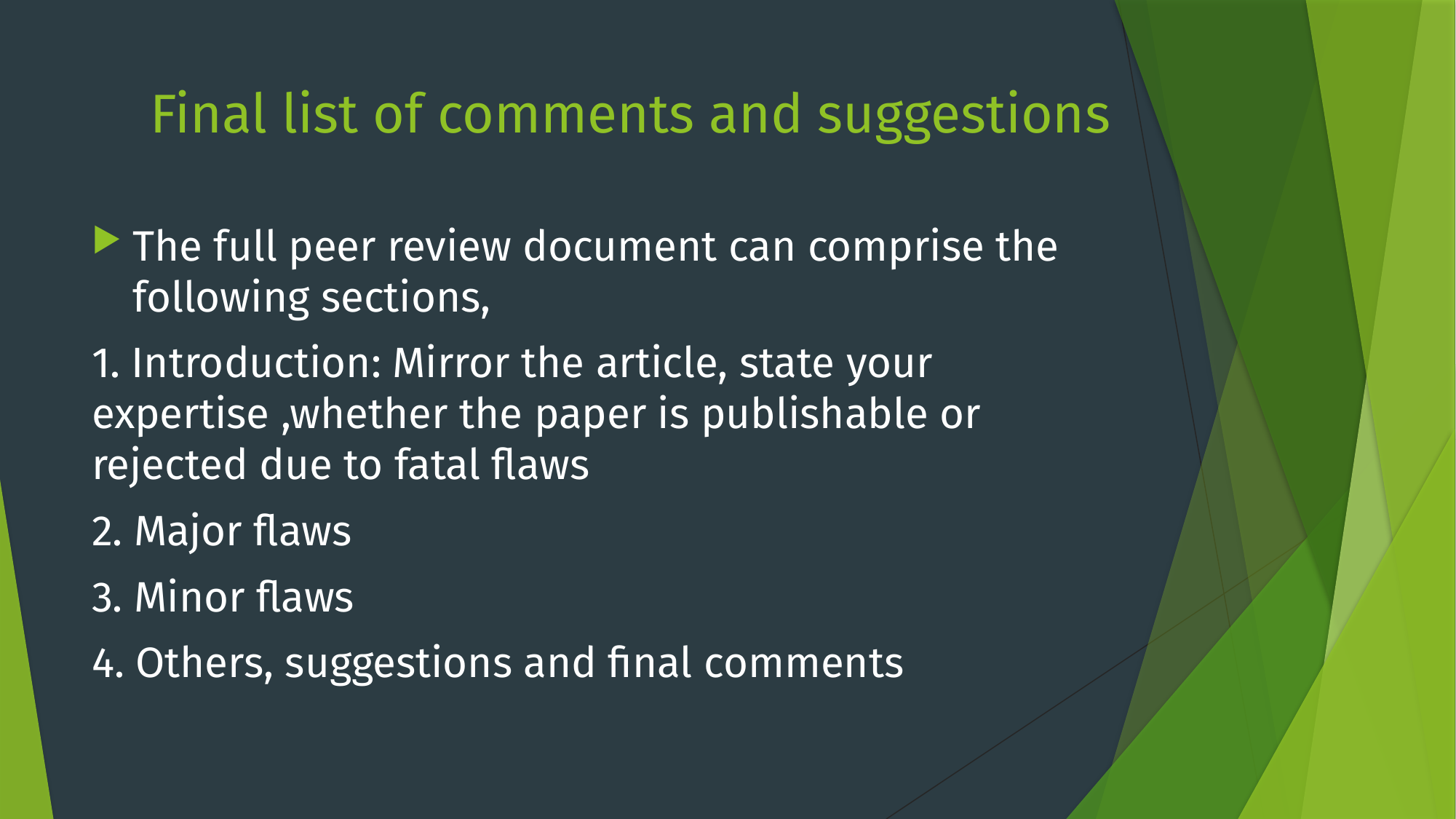

# Final list of comments and suggestions
The full peer review document can comprise the following sections,
1. Introduction: Mirror the article, state your expertise ,whether the paper is publishable or rejected due to fatal flaws
2. Major flaws
3. Minor flaws
4. Others, suggestions and final comments